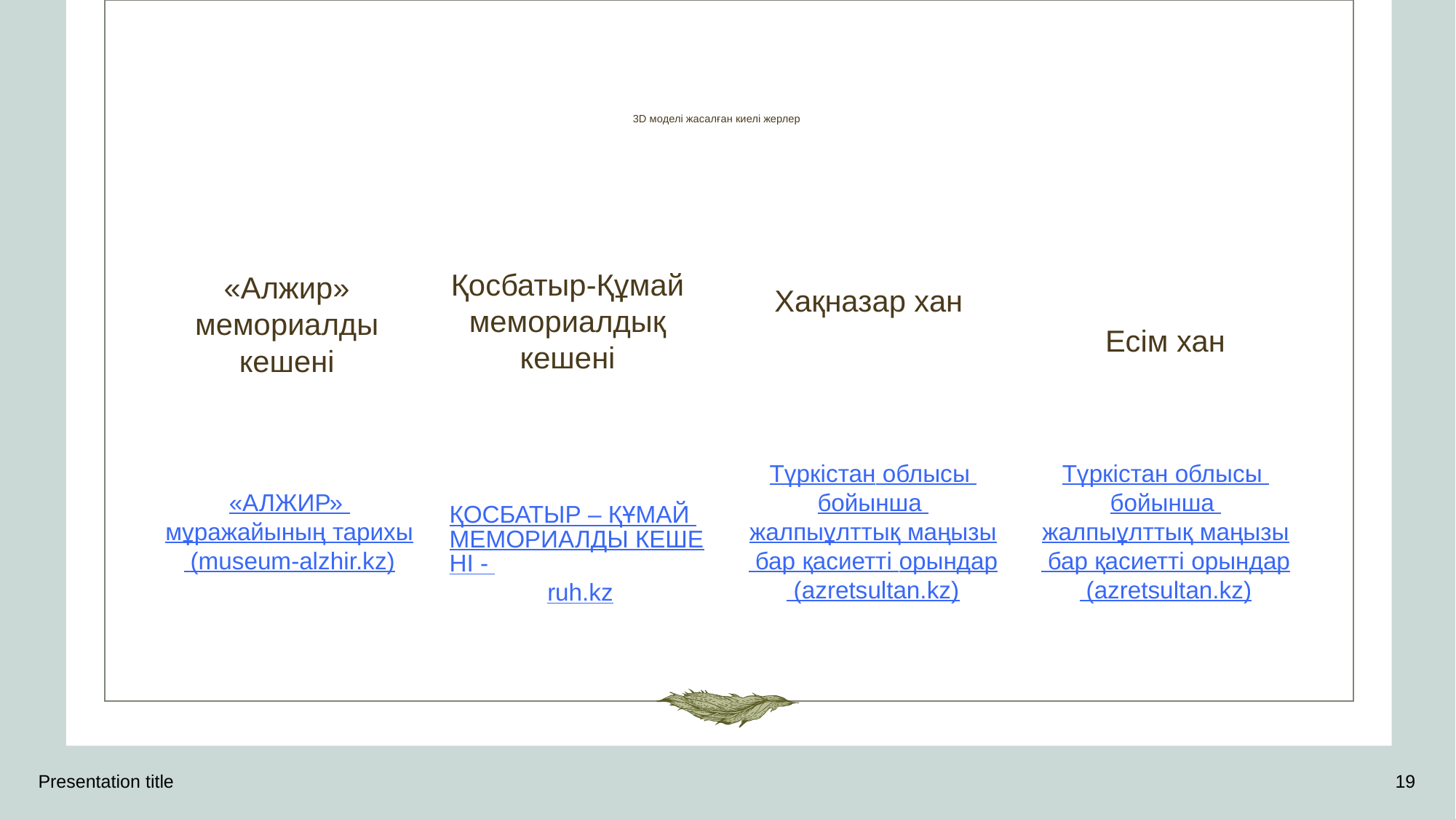

# 3D моделі жасалған киелі жерлер
Қосбатыр-Құмай мемориалдық кешені
«Алжир» мемориалды кешені
Хақназар хан
Есім хан
ҚОСБАТЫР – ҚҰМАЙ МЕМОРИАЛДЫ КЕШЕНІ - ruh.kz
«АЛЖИР» мұражайының тарихы (museum-alzhir.kz)
Түркістан облысы бойынша жалпыұлттық маңызы бар қасиетті орындар (azretsultan.kz)
Түркістан облысы бойынша жалпыұлттық маңызы бар қасиетті орындар (azretsultan.kz)
Presentation title
19